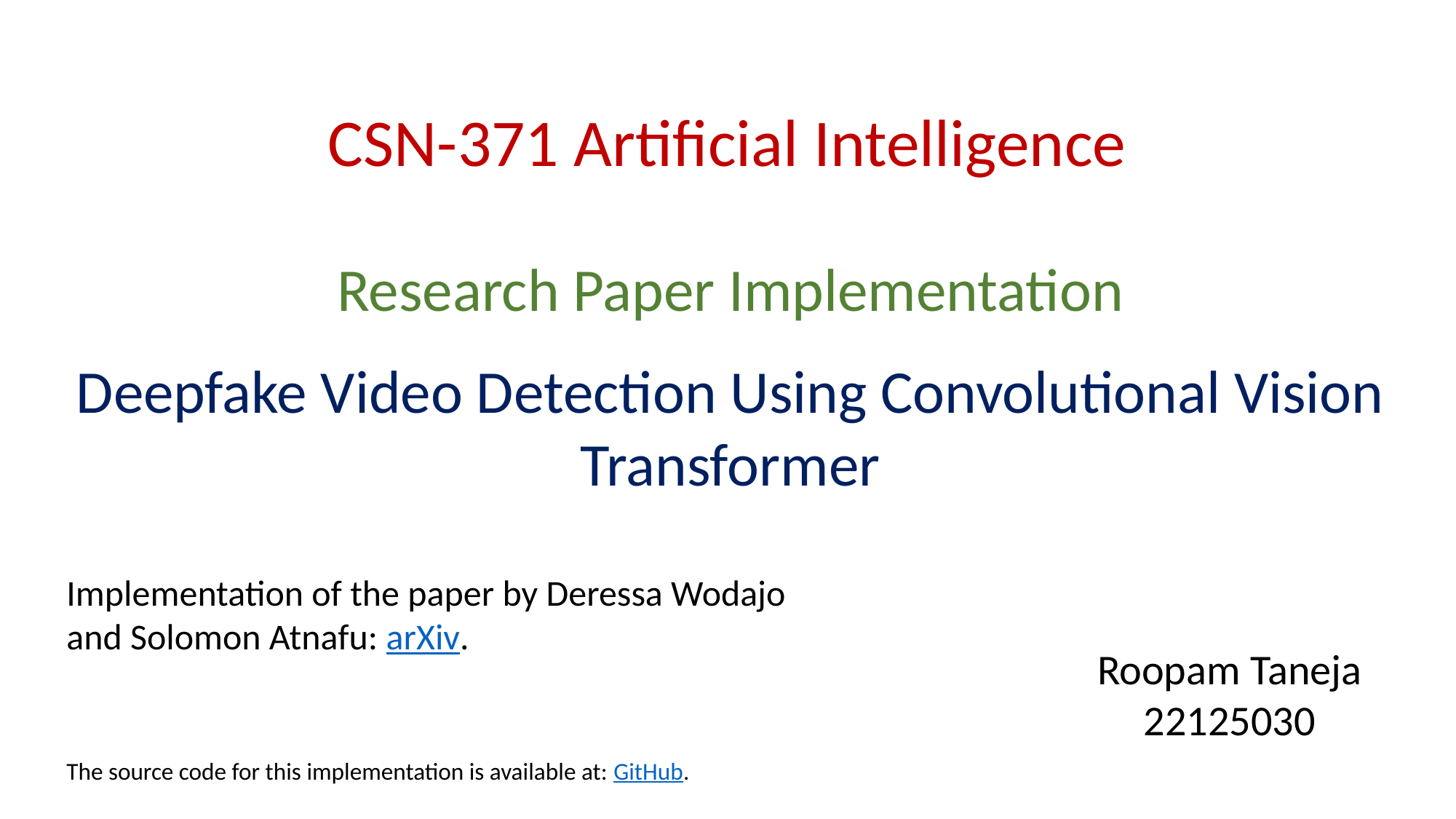

# CSN-371 Artificial Intelligence
Research Paper Implementation

Deepfake Video Detection Using Convolutional Vision Transformer
Implementation of the paper by Deressa Wodajo and Solomon Atnafu: arXiv.

The source code for this implementation is available at: GitHub.
Roopam Taneja
22125030